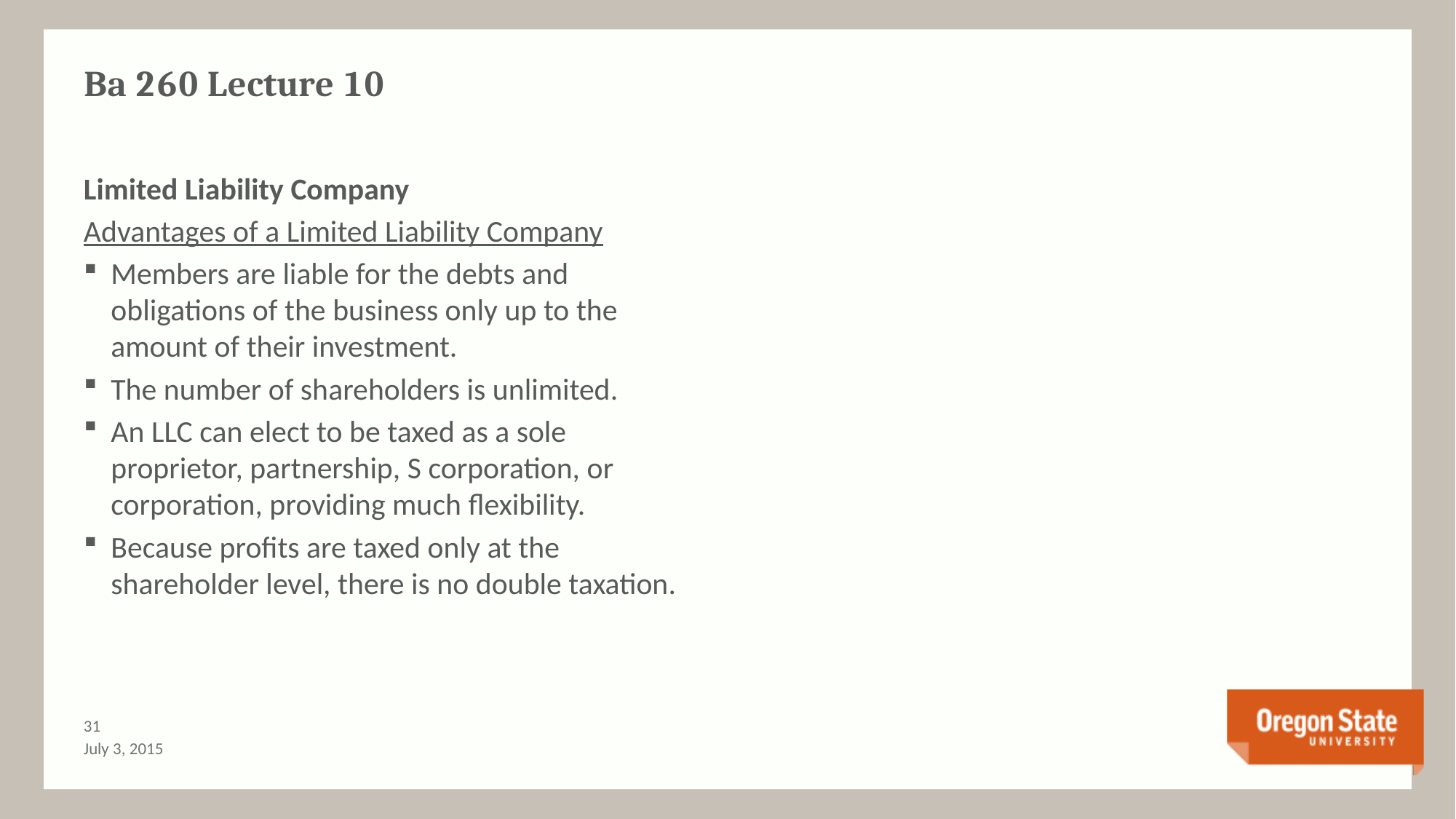

# Ba 260 Lecture 10
Limited Liability Company
Advantages of a Limited Liability Company
Members are liable for the debts and obligations of the business only up to the amount of their investment.
The number of shareholders is unlimited.
An LLC can elect to be taxed as a sole proprietor, partnership, S corporation, or corporation, providing much flexibility.
Because profits are taxed only at the shareholder level, there is no double taxation.

31
July 3, 2015